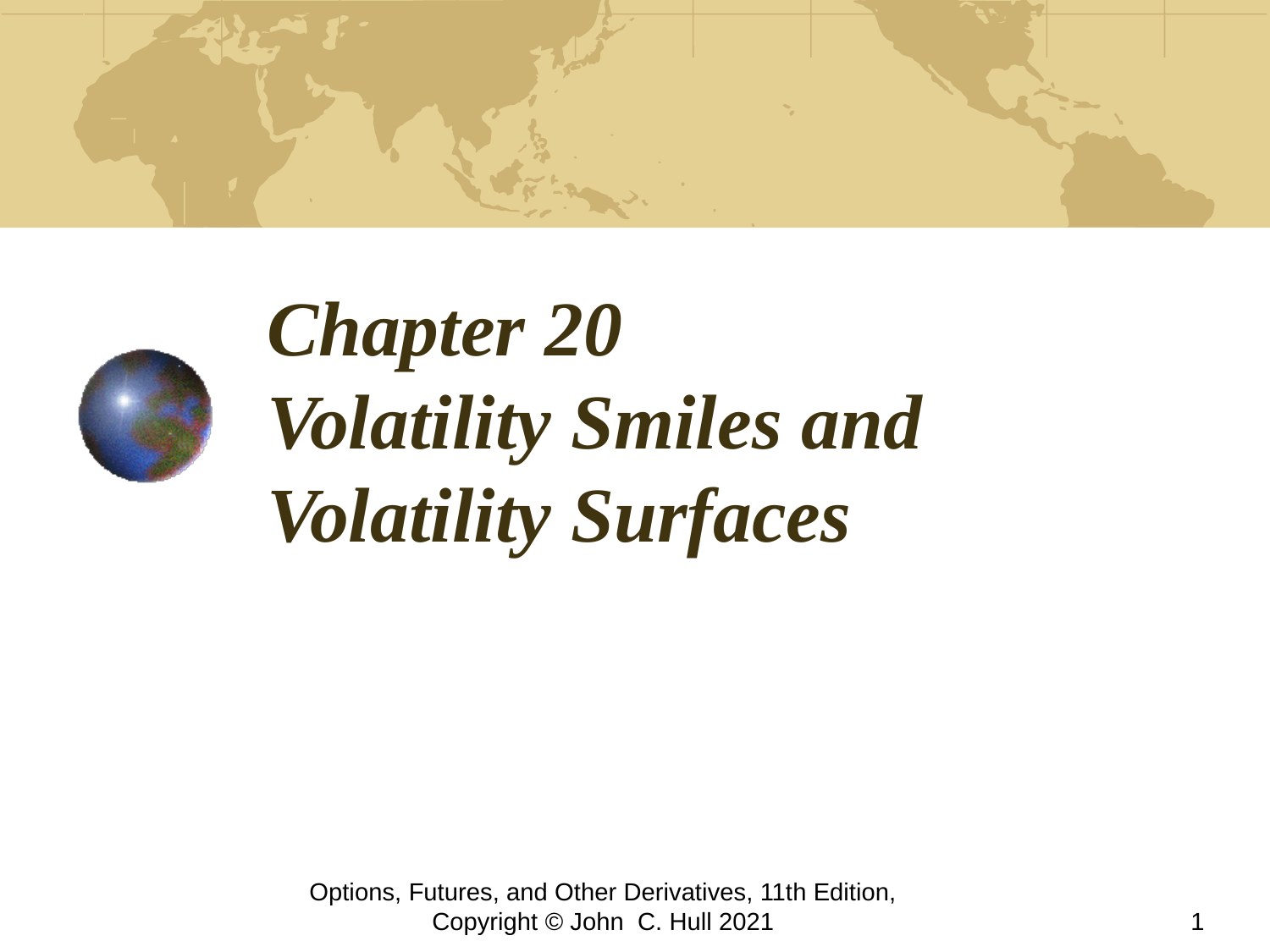

# Chapter 20 Volatility Smiles and Volatility Surfaces
Options, Futures, and Other Derivatives, 11th Edition, Copyright © John  C. Hull 2021
1